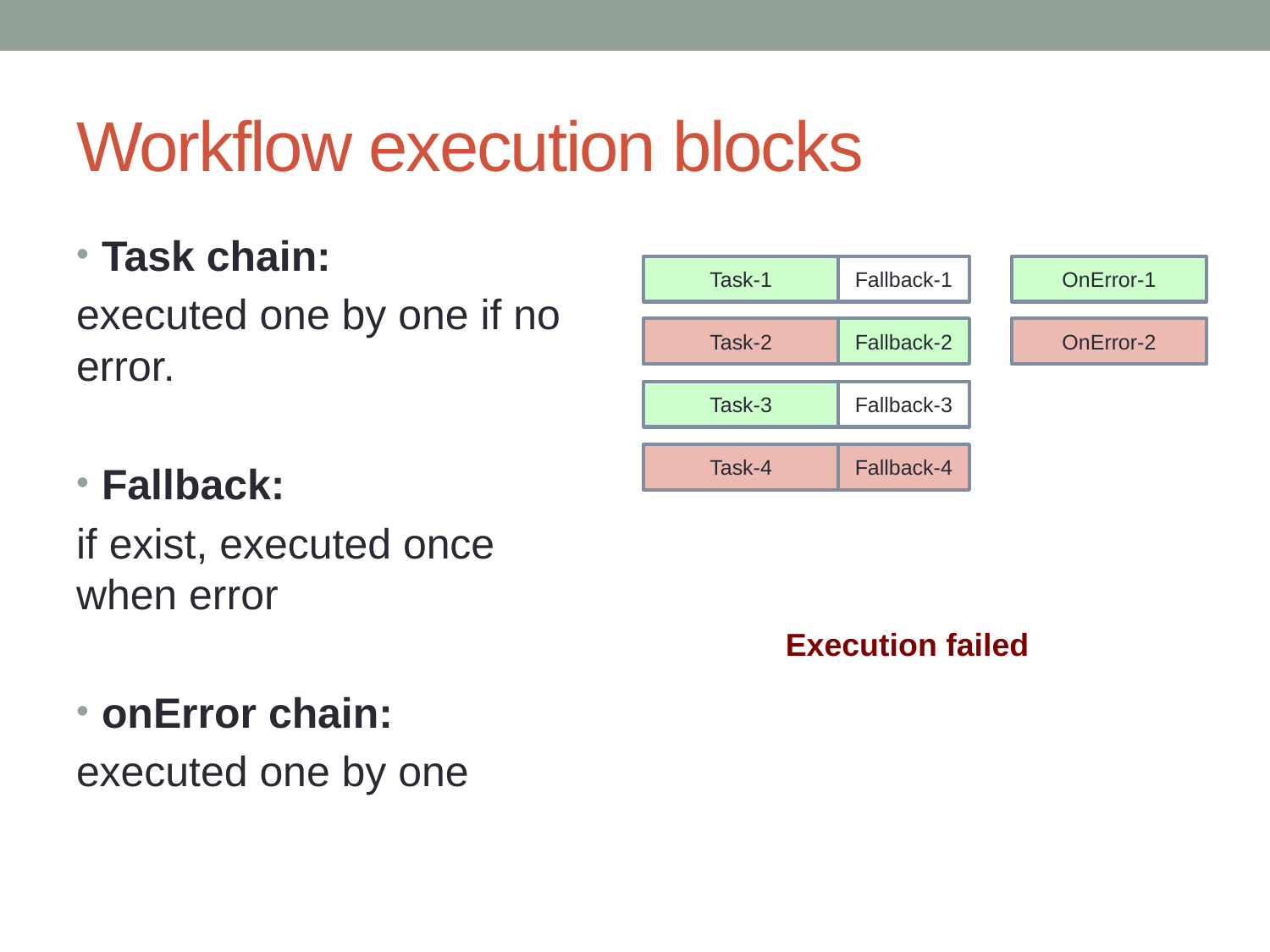

# Workflow execution blocks
Task chain:
executed one by one if no error.

Fallback:
if exist, executed once when error

onError chain:
executed one by one
Task-1
Fallback-1
OnError-1
Task-2
Fallback-2
OnError-2
Task-3
Fallback-3
Task-4
Fallback-4
Execution failed